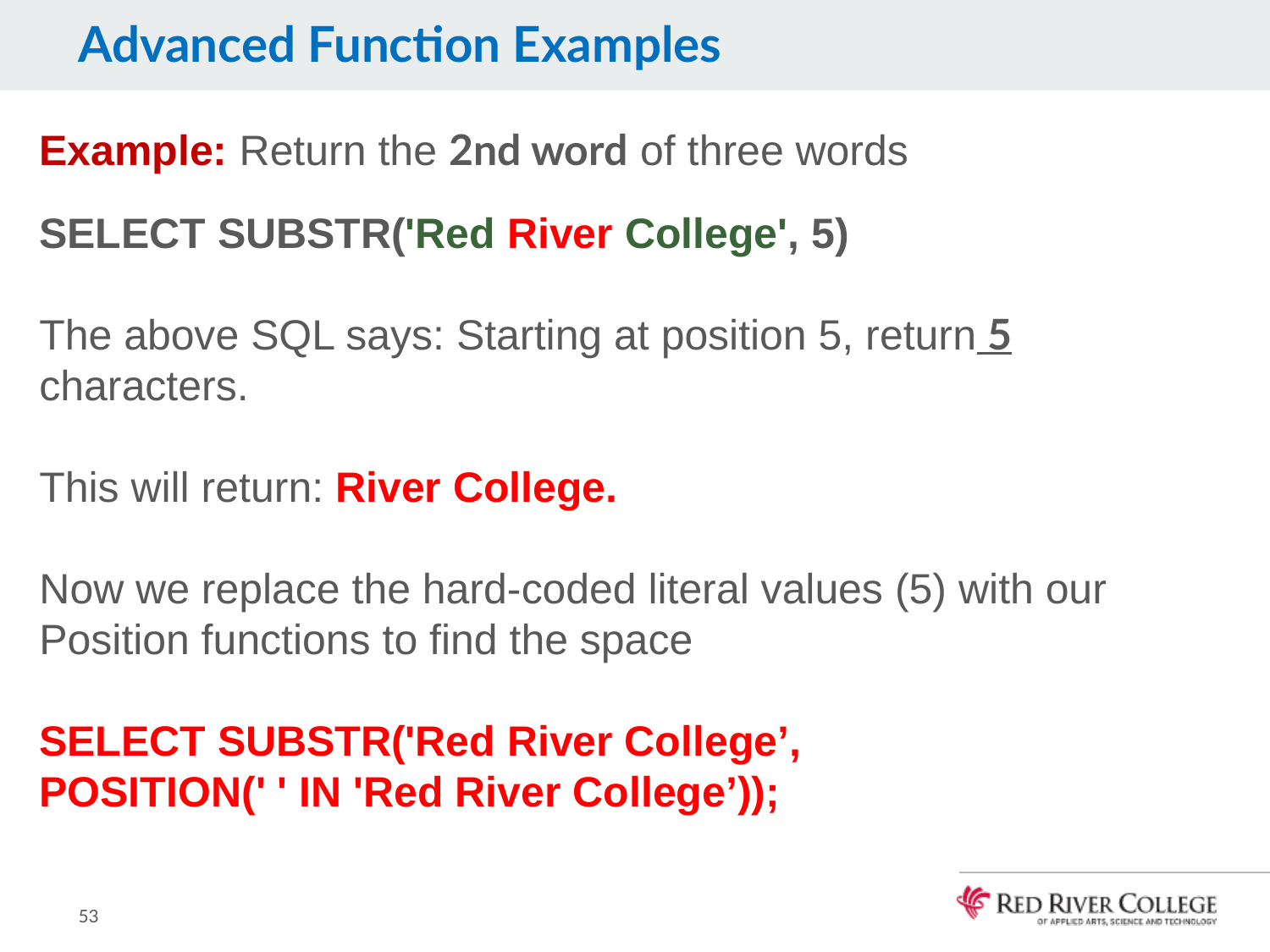

# Advanced Function Examples
Example: Return the 2nd word of three words
SELECT SUBSTR('Red River College', 5)

The above SQL says: Starting at position 5, return 5 characters.

This will return: River College.

Now we replace the hard-coded literal values (5) with our Position functions to find the space
SELECT SUBSTR('Red River College’,
POSITION(' ' IN 'Red River College’));
53